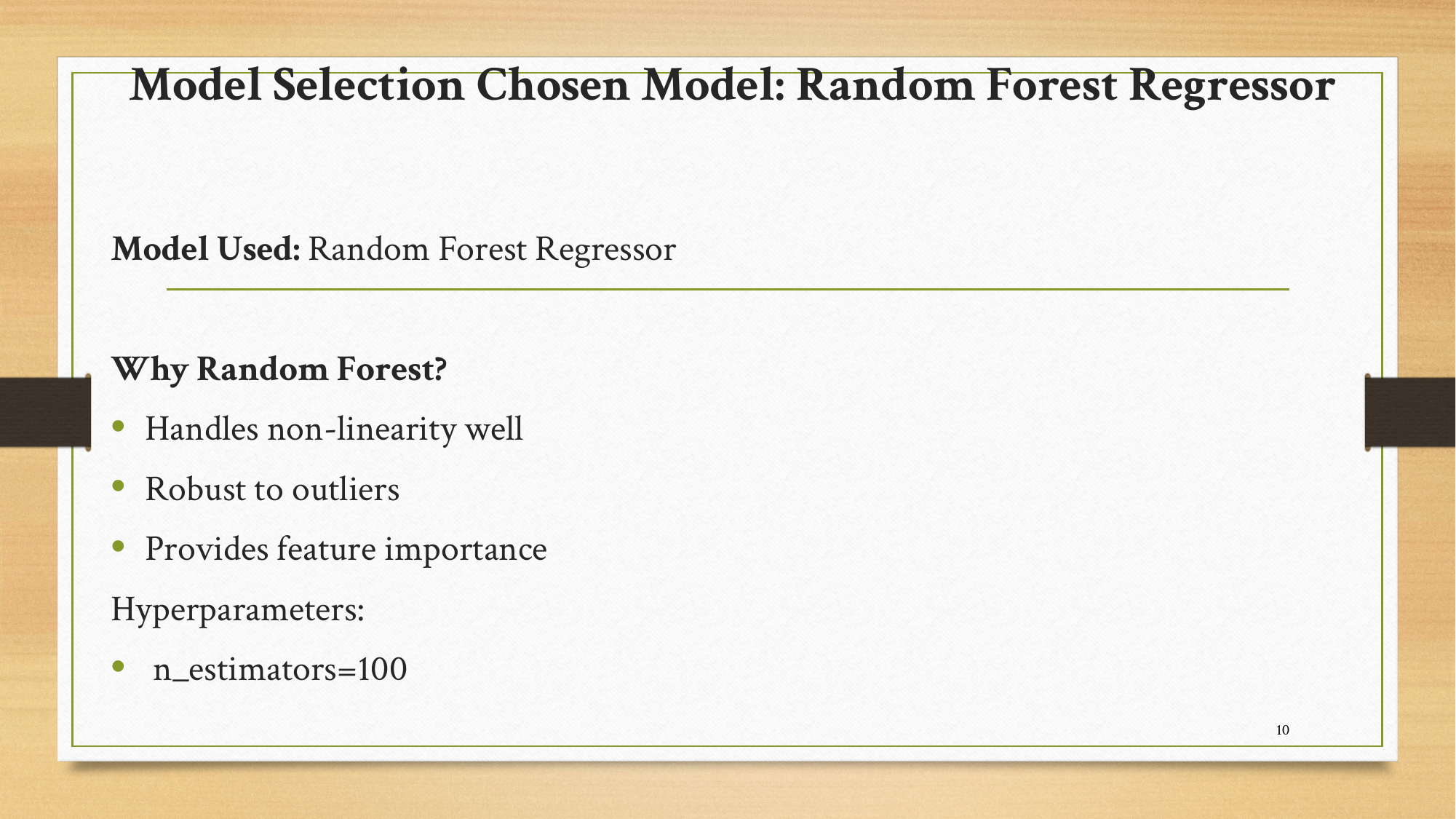

# Model Selection Chosen Model: Random Forest Regressor
Model Used: Random Forest Regressor

Why Random Forest?
Handles non-linearity well
Robust to outliers
Provides feature importance
Hyperparameters:
 n_estimators=100

10